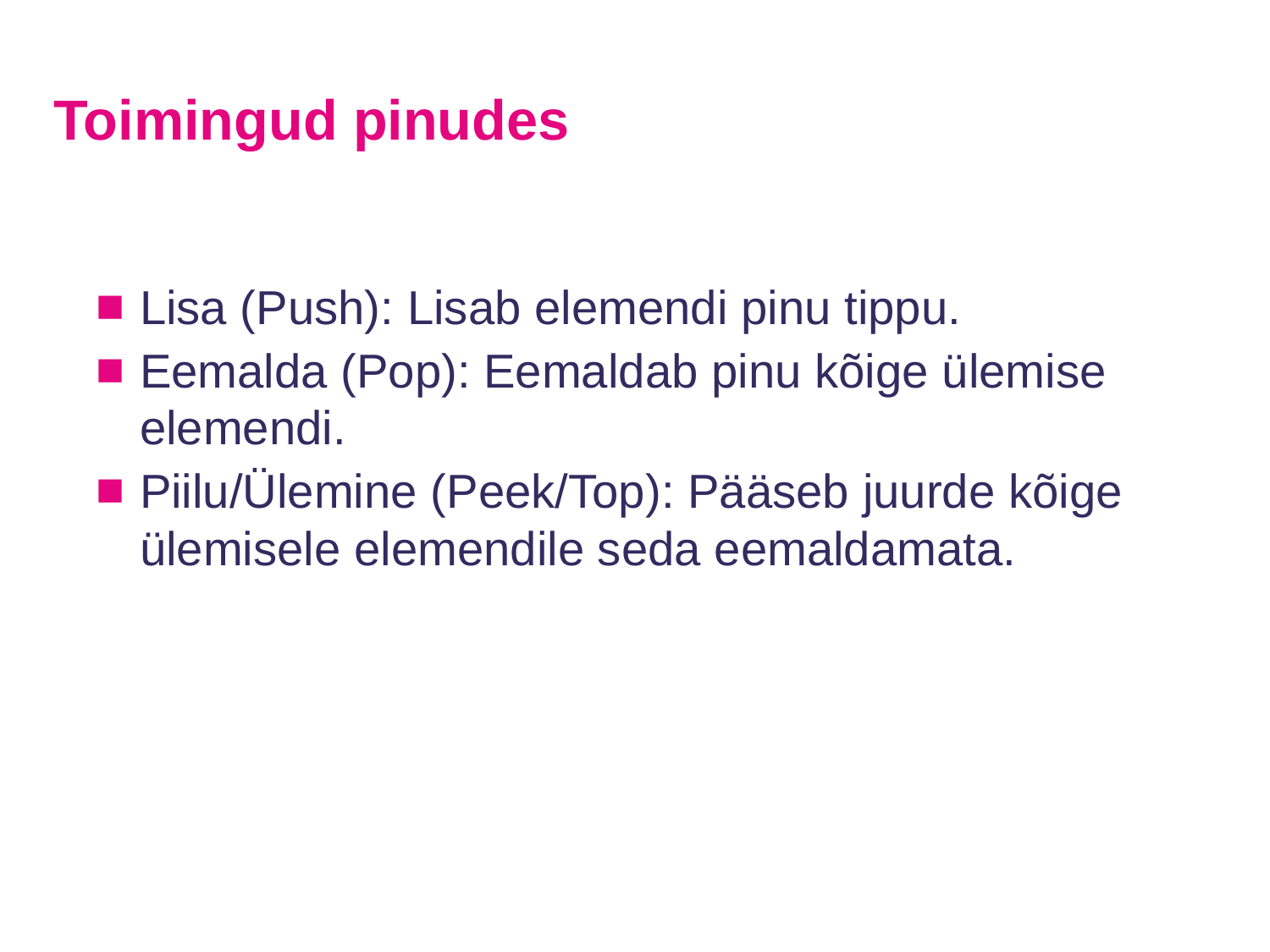

# Toimingud pinudes

Lisa (Push): Lisab elemendi pinu tippu.
Eemalda (Pop): Eemaldab pinu kõige ülemise elemendi.
Piilu/Ülemine (Peek/Top): Pääseb juurde kõige ülemisele elemendile seda eemaldamata.